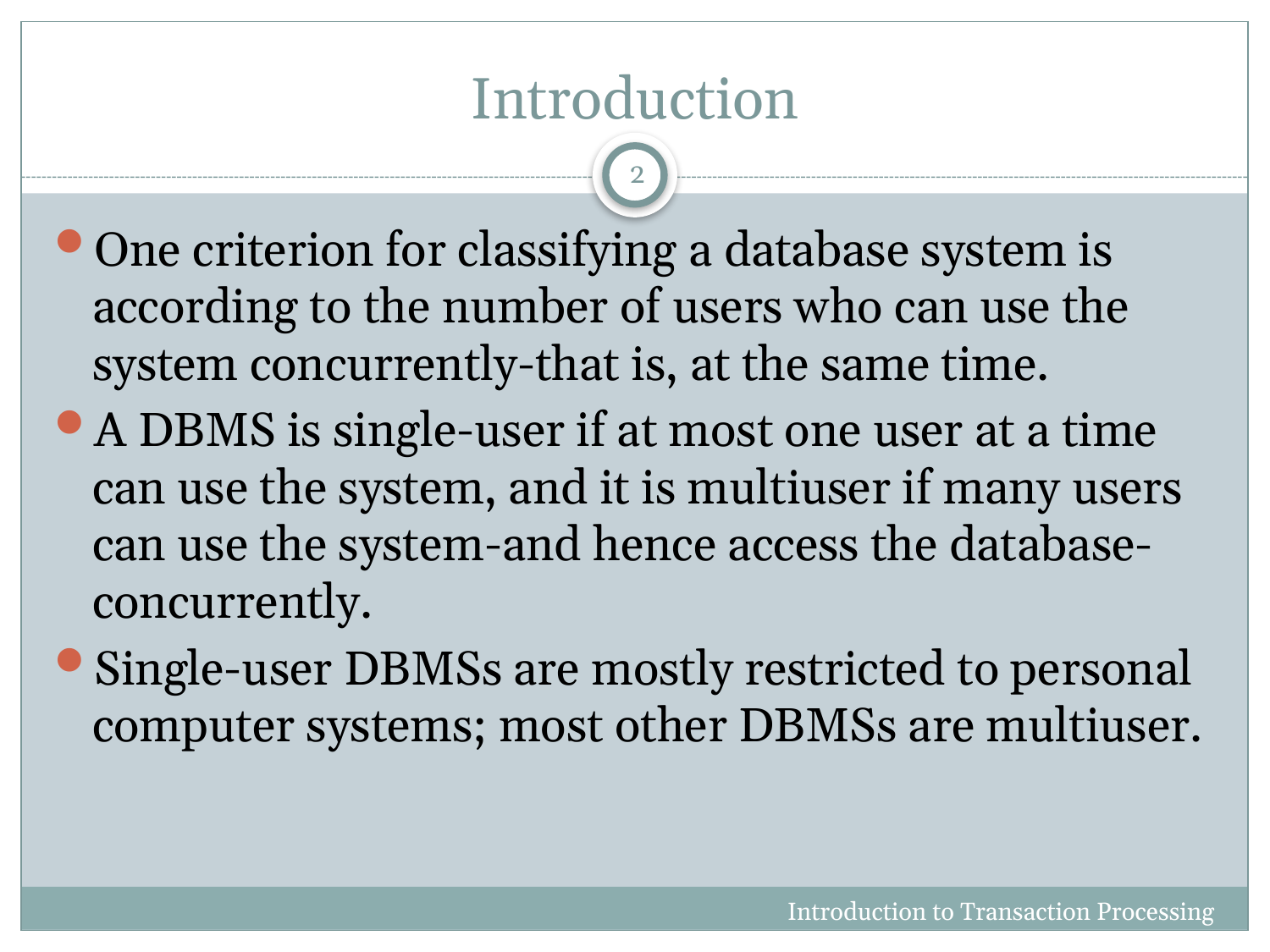

# Introduction
2
One criterion for classifying a database system is according to the number of users who can use the system concurrently-that is, at the same time.
A DBMS is single-user if at most one user at a time can use the system, and it is multiuser if many users can use the system-and hence access the database-concurrently.
Single-user DBMSs are mostly restricted to personal computer systems; most other DBMSs are multiuser.
Introduction to Transaction Processing